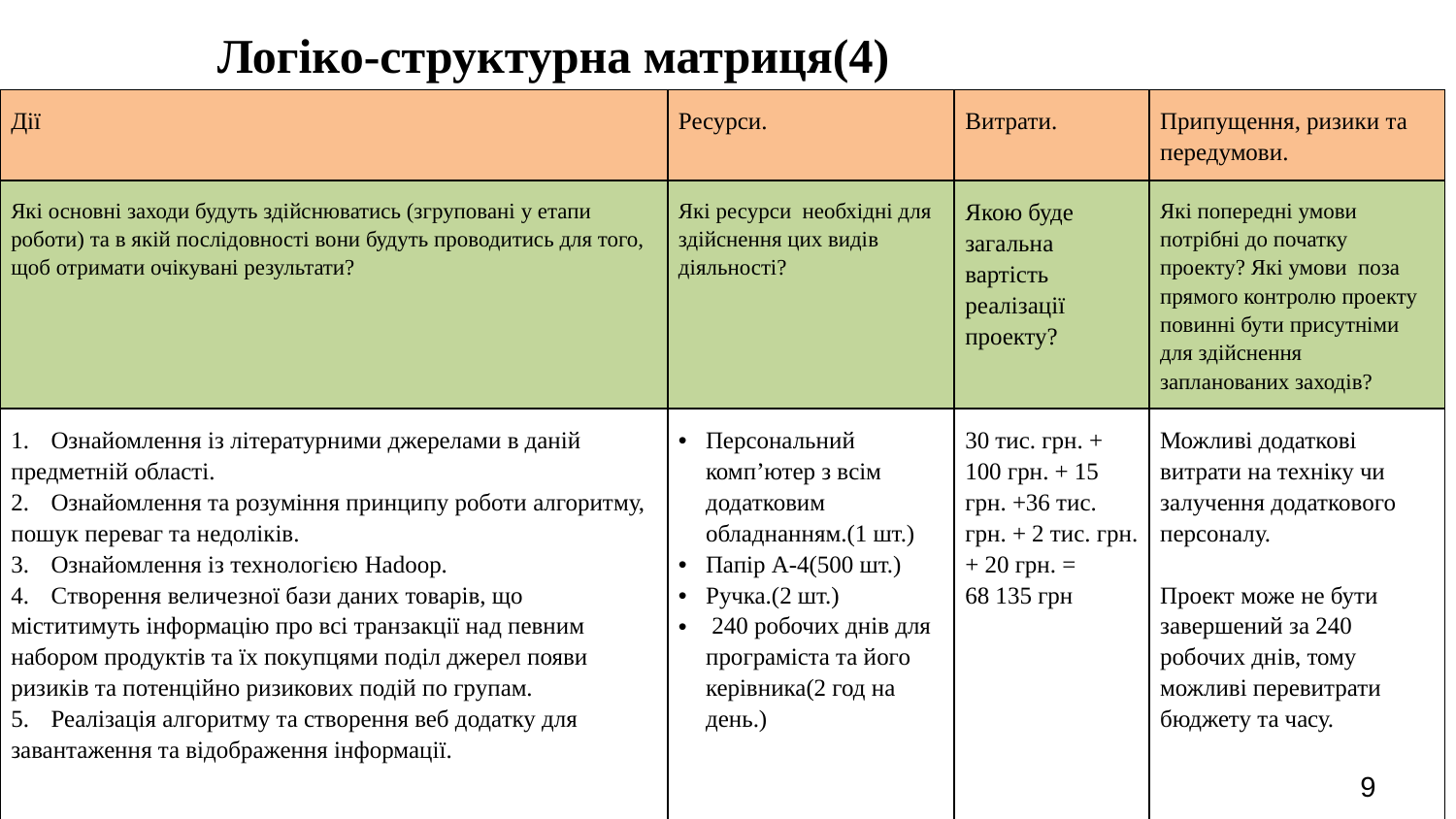

# Логіко-структурна матриця(4)
| Дії | Ресурси. | Витрати. | Припущення, ризики та передумови. |
| --- | --- | --- | --- |
| Які основні заходи будуть здійснюватись (згруповані у етапи роботи) та в якій послідовності вони будуть проводитись для того, щоб отримати очікувані результати? | Які ресурси необхідні для здійснення цих видів діяльності? | Якою буде загальна вартість реалізації проекту? | Які попередні умови потрібні до початку проекту? Які умови поза прямого контролю проекту повинні бути присутніми для здійснення запланованих заходів? |
| 1. Ознайомлення із літературними джерелами в даній предметній області. 2. Ознайомлення та розуміння принципу роботи алгоритму, пошук переваг та недоліків. 3. Ознайомлення із технологією Hadoop. 4. Створення величезної бази даних товарів, що міститимуть інформацію про всі транзакції над певним набором продуктів та їх покупцями поділ джерел появи ризиків та потенційно ризикових подій по групам. 5. Реалізація алгоритму та створення веб додатку для завантаження та відображення інформації. | Персональний комп’ютер з всім додатковим обладнанням.(1 шт.) Папір А-4(500 шт.) Ручка.(2 шт.) 240 робочих днів для програміста та його керівника(2 год на день.) | 30 тис. грн. + 100 грн. + 15 грн. +36 тис. грн. + 2 тис. грн. + 20 грн. = 68 135 грн | Можливі додаткові витрати на техніку чи залучення додаткового персоналу. Проект може не бути завершений за 240 робочих днів, тому можливі перевитрати бюджету та часу. |
9